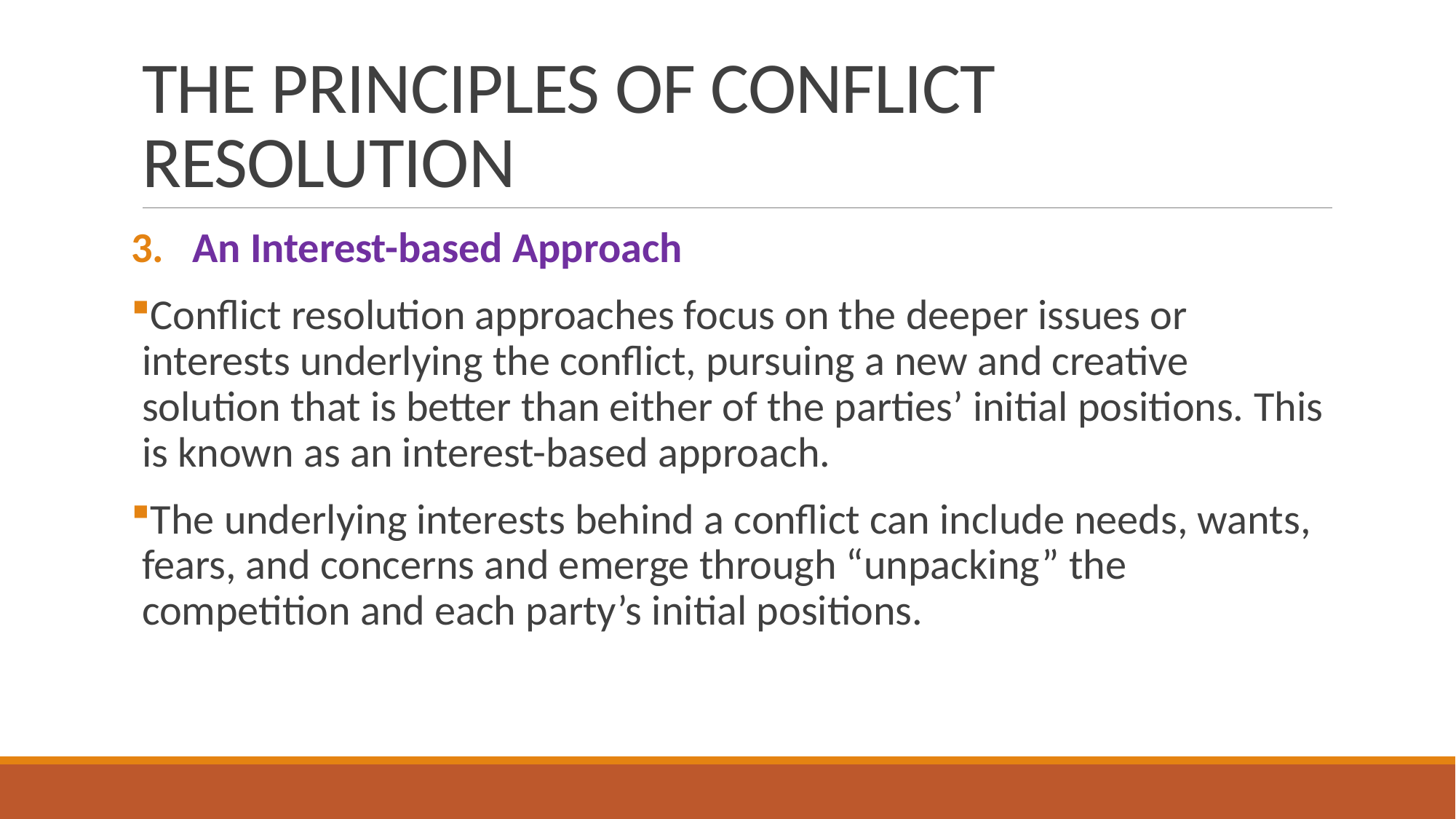

# THE PRINCIPLES OF CONFLICT RESOLUTION
An Interest-based Approach
Conflict resolution approaches focus on the deeper issues or interests underlying the conflict, pursuing a new and creative solution that is better than either of the parties’ initial positions. This is known as an interest-based approach.
The underlying interests behind a conflict can include needs, wants, fears, and concerns and emerge through “unpacking” the competition and each party’s initial positions.